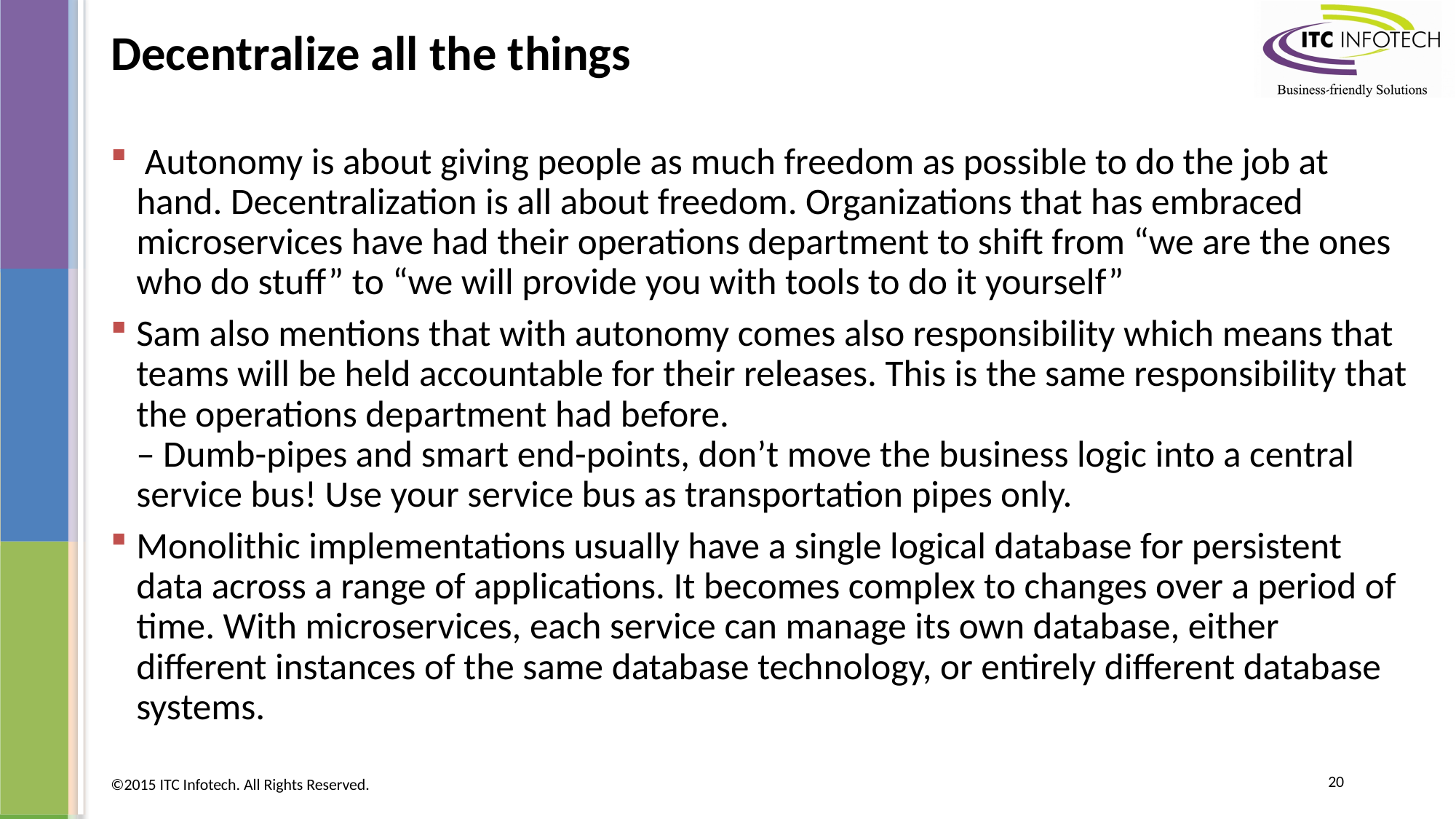

# Decentralize all the things
 Autonomy is about giving people as much freedom as possible to do the job at hand. Decentralization is all about freedom. Organizations that has embraced microservices have had their operations department to shift from “we are the ones who do stuff” to “we will provide you with tools to do it yourself”
Sam also mentions that with autonomy comes also responsibility which means that teams will be held accountable for their releases. This is the same responsibility that the operations department had before.
– Dumb-pipes and smart end-points, don’t move the business logic into a central service bus! Use your service bus as transportation pipes only.
Monolithic implementations usually have a single logical database for persistent data across a range of applications. It becomes complex to changes over a period of time. With microservices, each service can manage its own database, either different instances of the same database technology, or entirely different database systems.
20
©2015 ITC Infotech. All Rights Reserved.